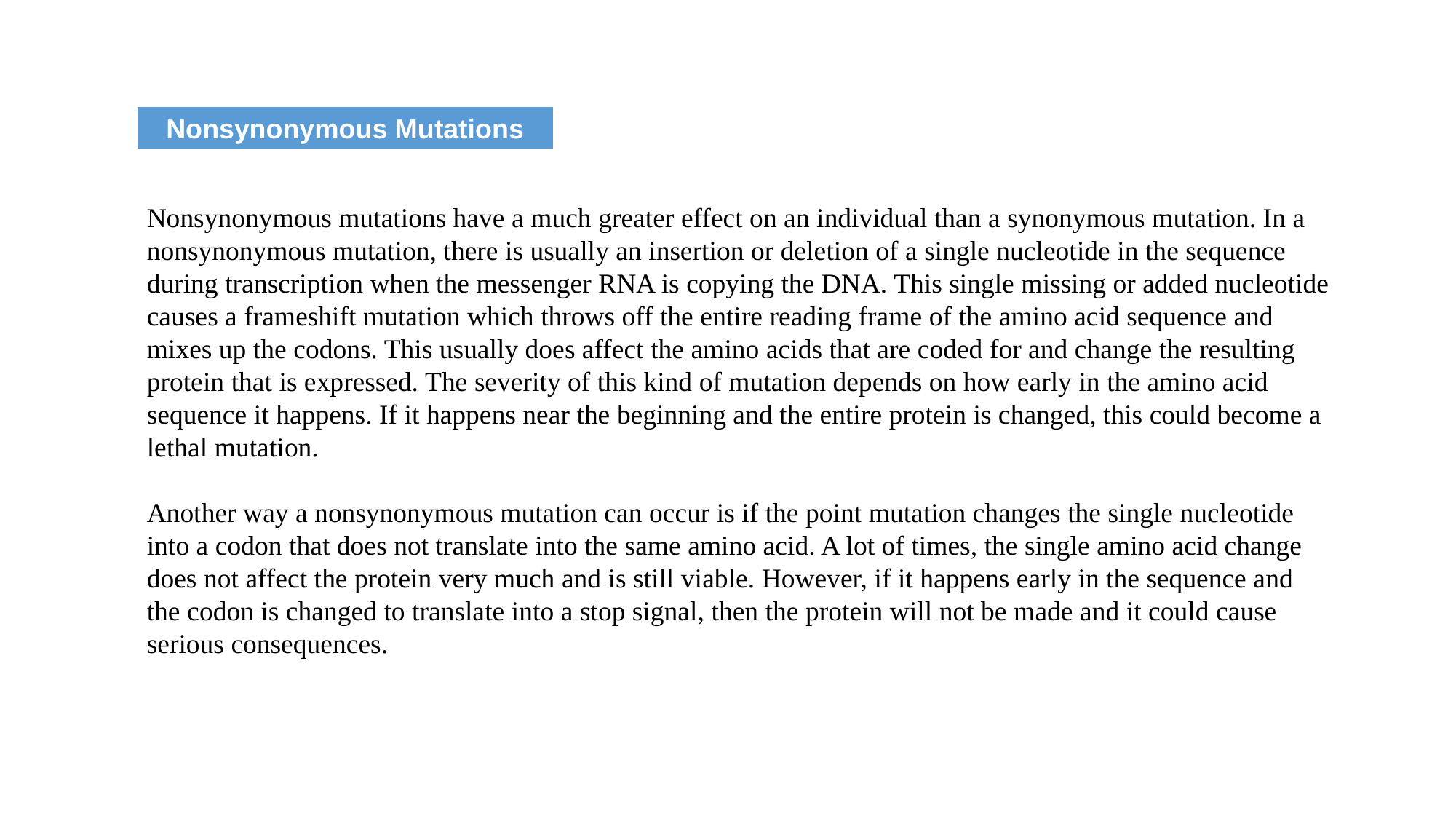

Nonsynonymous Mutations
Nonsynonymous mutations have a much greater effect on an individual than a synonymous mutation. In a nonsynonymous mutation, there is usually an insertion or deletion of a single nucleotide in the sequence during transcription when the messenger RNA is copying the DNA. This single missing or added nucleotide causes a frameshift mutation which throws off the entire reading frame of the amino acid sequence and mixes up the codons. This usually does affect the amino acids that are coded for and change the resulting protein that is expressed. The severity of this kind of mutation depends on how early in the amino acid sequence it happens. If it happens near the beginning and the entire protein is changed, this could become a lethal mutation.

Another way a nonsynonymous mutation can occur is if the point mutation changes the single nucleotide into a codon that does not translate into the same amino acid. A lot of times, the single amino acid change does not affect the protein very much and is still viable. However, if it happens early in the sequence and the codon is changed to translate into a stop signal, then the protein will not be made and it could cause serious consequences.